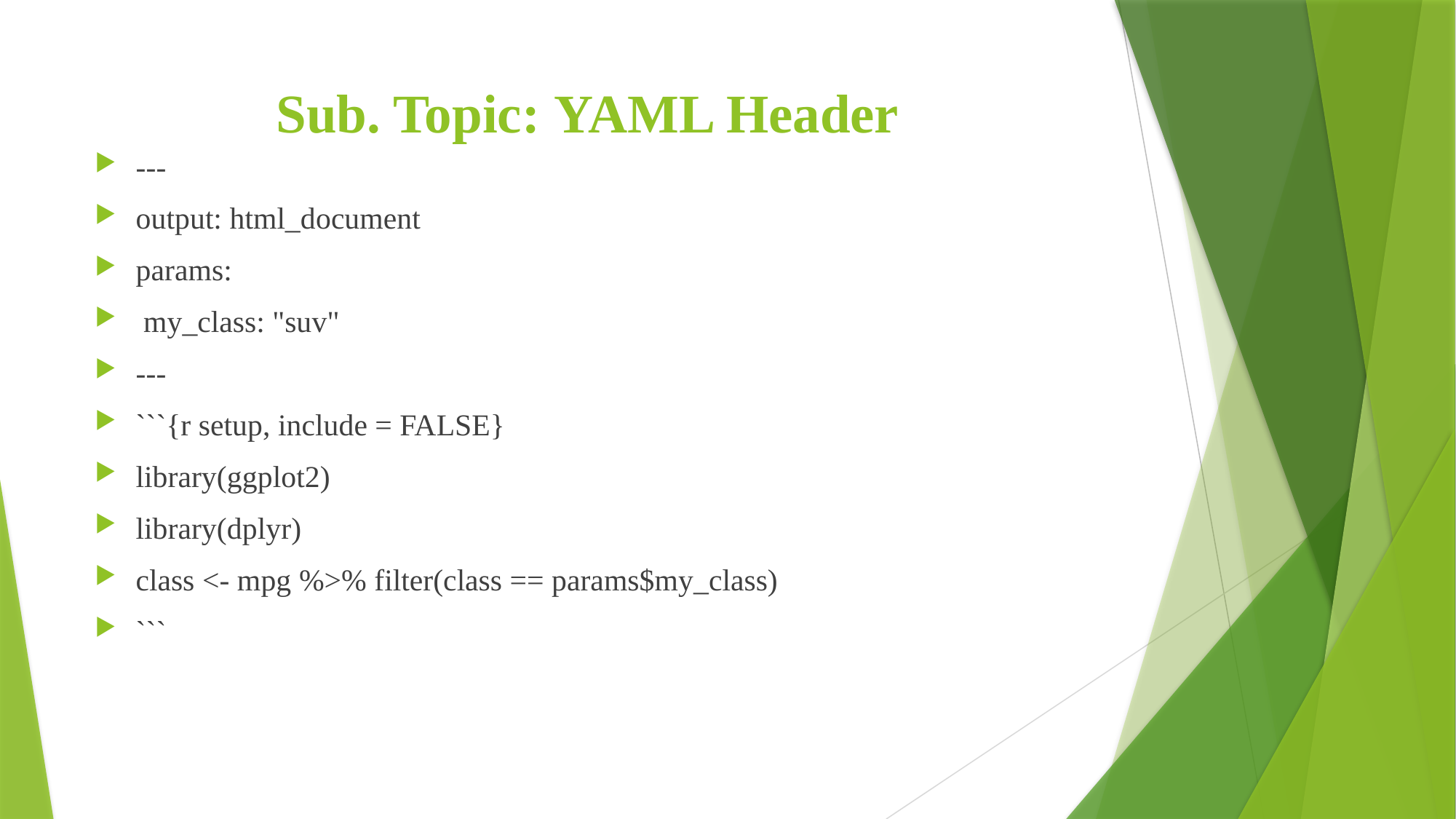

# Sub. Topic: YAML Header
---
output: html_document
params:
 my_class: "suv"
---
```{r setup, include = FALSE}
library(ggplot2)
library(dplyr)
class <- mpg %>% filter(class == params$my_class)
```